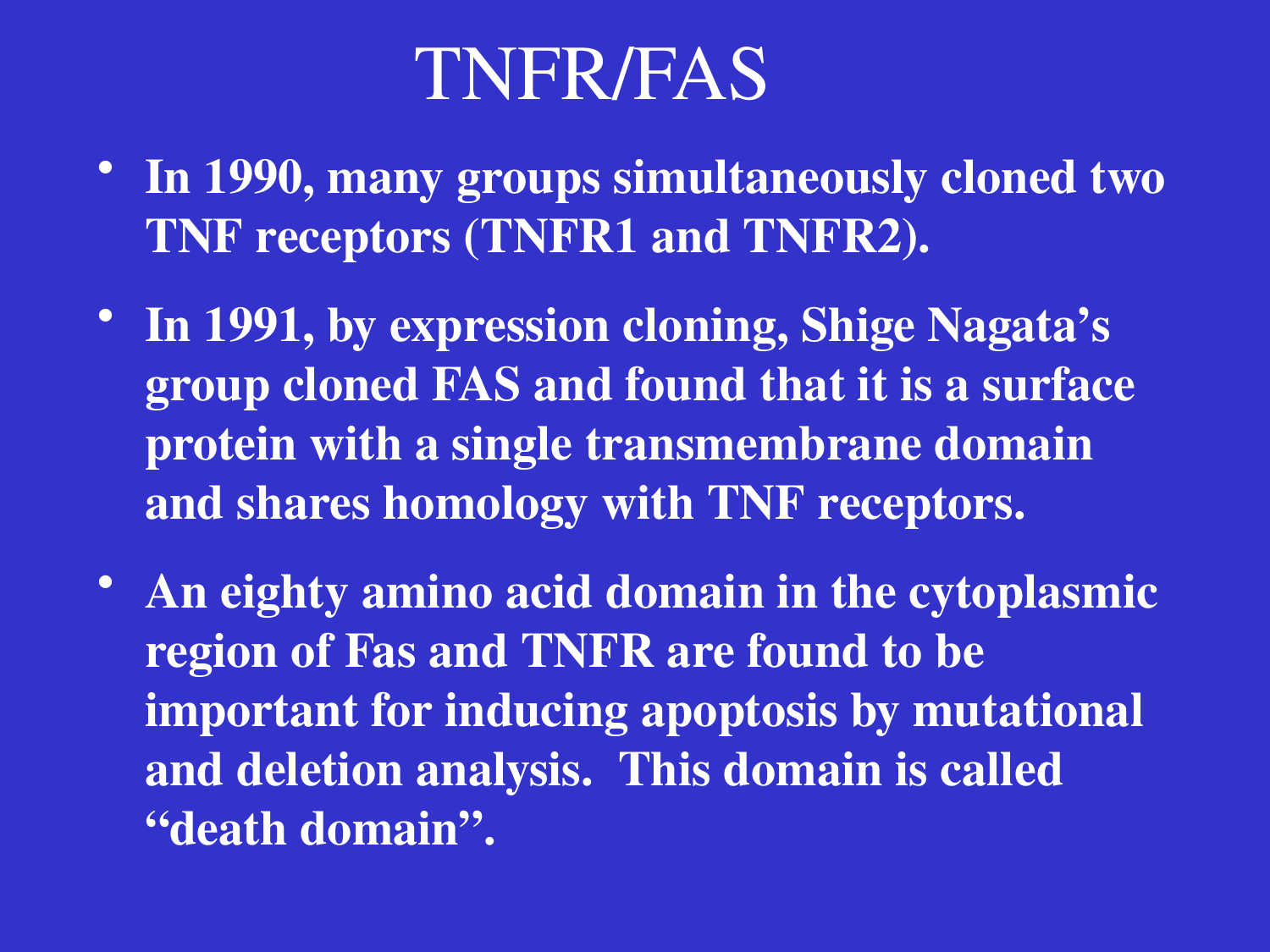

# TNFR/FAS
In 1990, many groups simultaneously cloned two TNF receptors (TNFR1 and TNFR2).

In 1991, by expression cloning, Shige Nagata’s group cloned FAS and found that it is a surface protein with a single transmembrane domain and shares homology with TNF receptors.

An eighty amino acid domain in the cytoplasmic region of Fas and TNFR are found to be important for inducing apoptosis by mutational and deletion analysis.  This domain is called “death domain”.